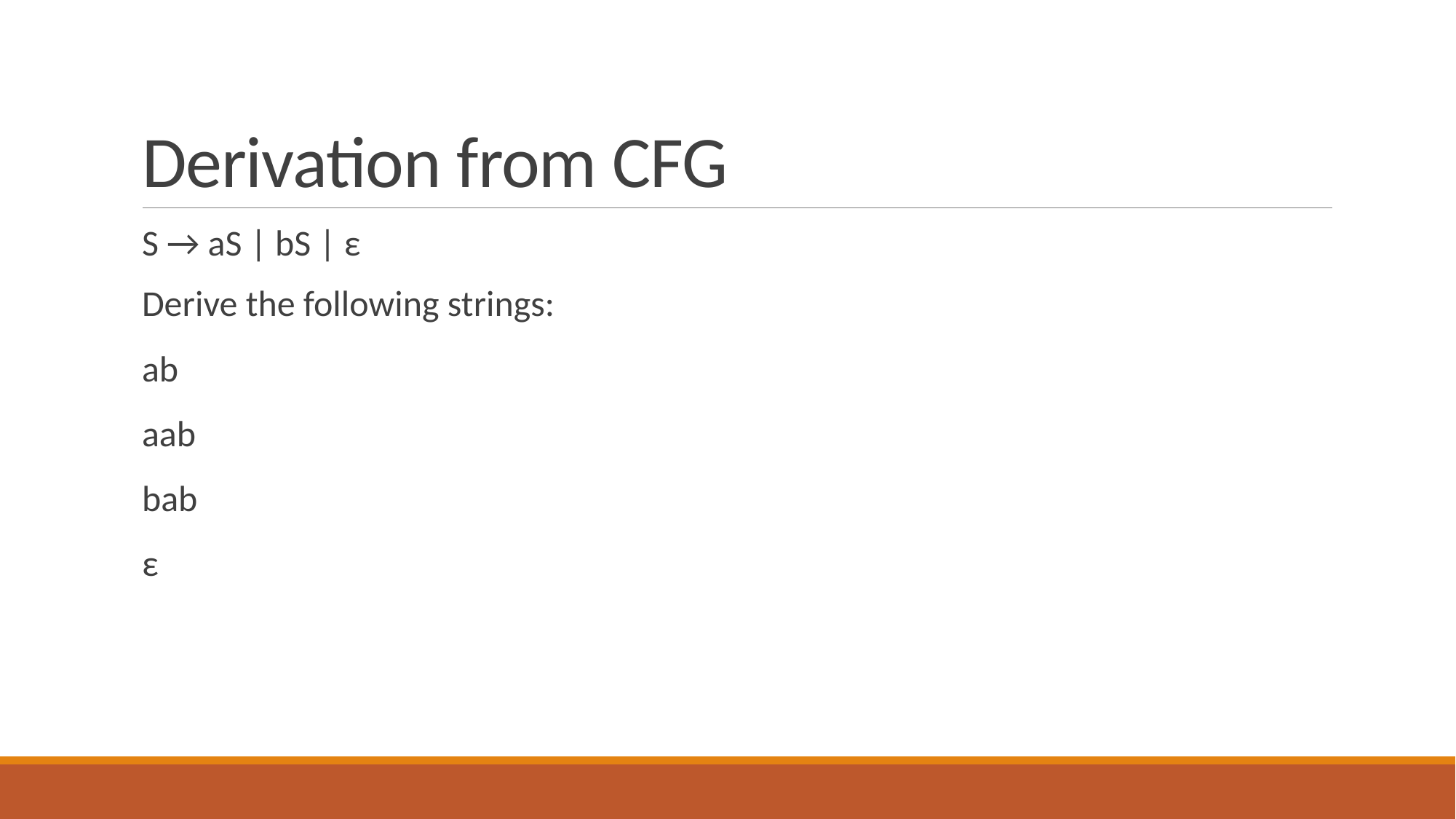

# Derivation from CFG
S → aS | bS | ε
Derive the following strings:
ab
aab
bab
ε